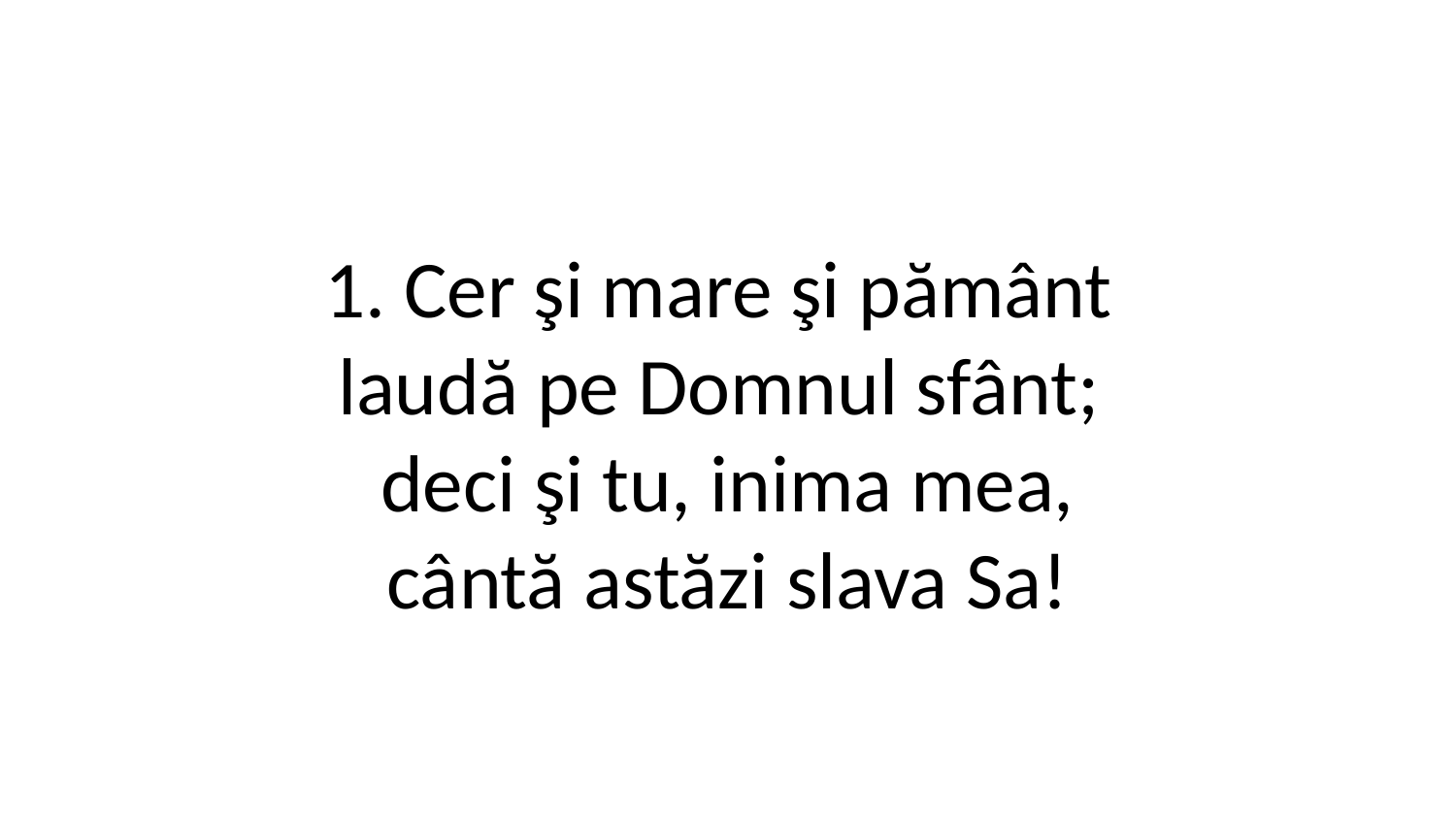

1. Cer şi mare şi pământ
laudă pe Domnul sfânt;
deci şi tu, inima mea,
cântă astăzi slava Sa!